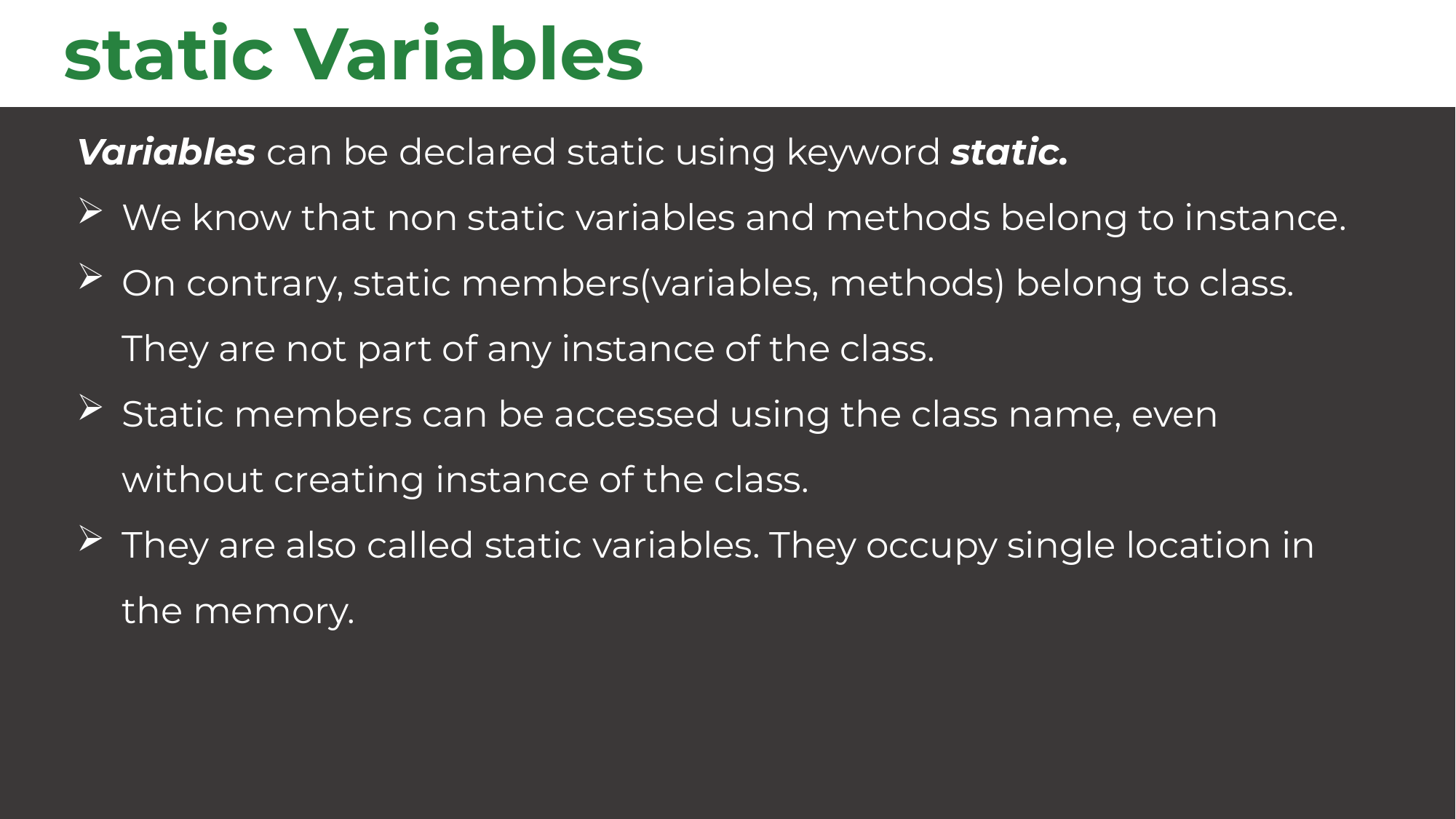

# static Variables
Variables can be declared static using keyword static.
We know that non static variables and methods belong to instance.
On contrary, static members(variables, methods) belong to class. They are not part of any instance of the class.
Static members can be accessed using the class name, even without creating instance of the class.
They are also called static variables. They occupy single location in the memory.